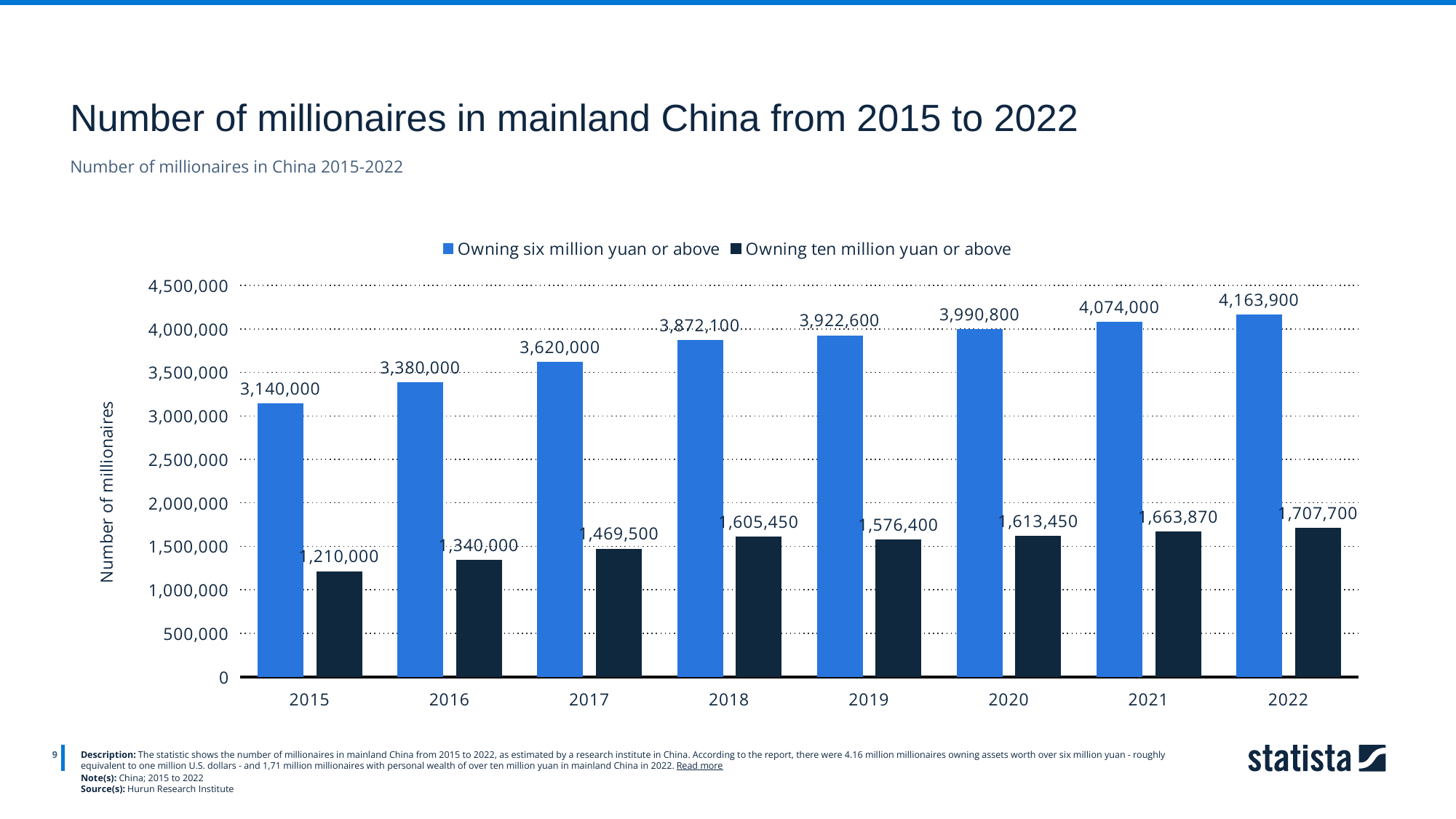

Number of millionaires in mainland China from 2015 to 2022
Number of millionaires in China 2015-2022

### Chart

| Category | Owning six million yuan or above | Owning ten million yuan or above |
|---|---|---|
| 2015 | 3140000.0 | 1210000.0 |
| 2016 | 3380000.0 | 1340000.0 |
| 2017 | 3620000.0 | 1469500.0 |
| 2018 | 3872100.0 | 1605450.0 |
| 2019 | 3922600.0 | 1576400.0 |
| 2020 | 3990800.0 | 1613450.0 |
| 2021 | 4074000.0 | 1663870.0 |
| 2022 | 4163900.0 | 1707700.0 |
9
Description: The statistic shows the number of millionaires in mainland China from 2015 to 2022, as estimated by a research institute in China. According to the report, there were 4.16 million millionaires owning assets worth over six million yuan - roughly equivalent to one million U.S. dollars - and 1,71 million millionaires with personal wealth of over ten million yuan in mainland China in 2022. Read more
Note(s): China; 2015 to 2022
Source(s): Hurun Research Institute